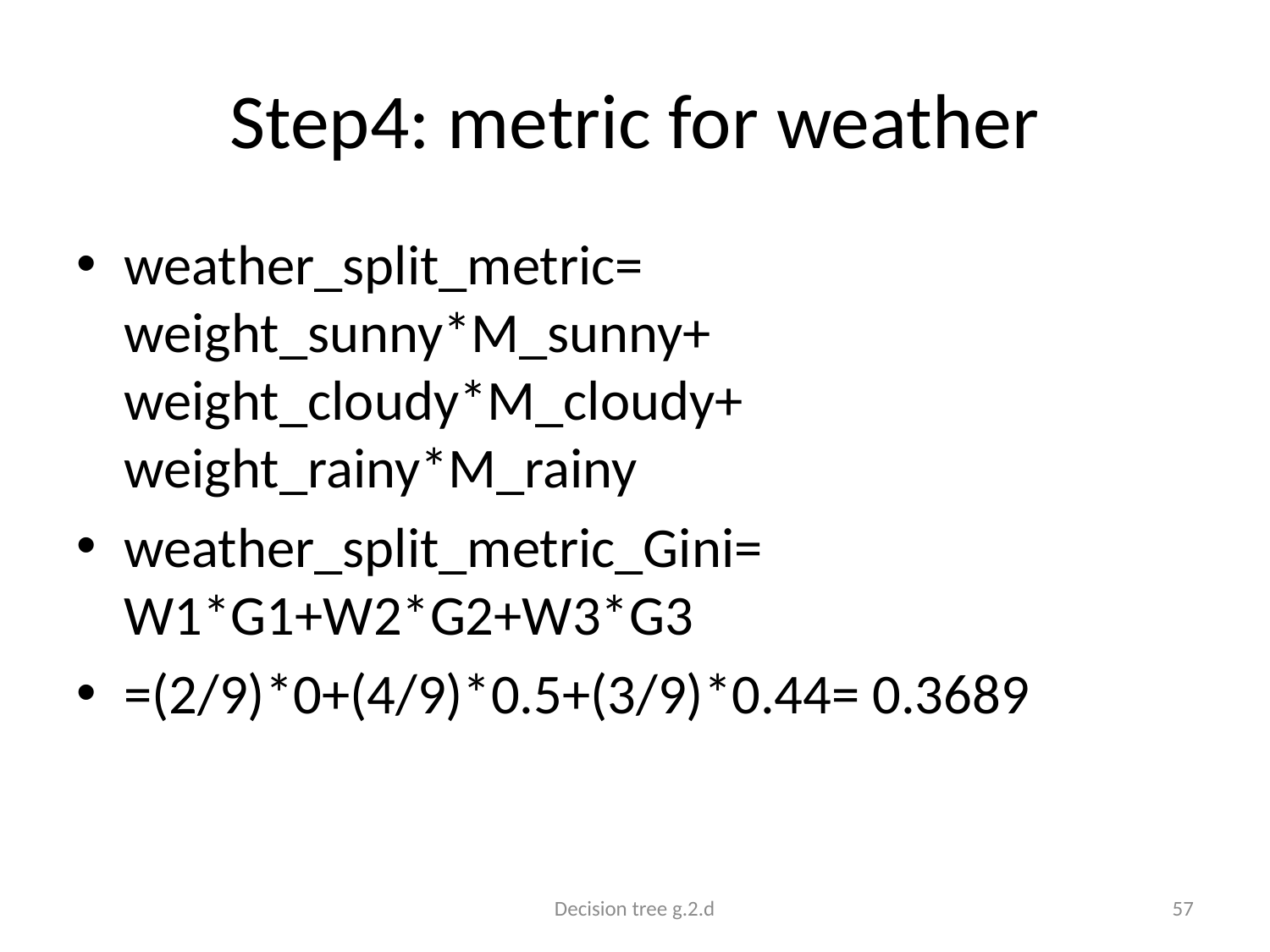

# Step4: metric for weather
weather_split_metric= weight_sunny*M_sunny+ weight_cloudy*M_cloudy+ weight_rainy*M_rainy
weather_split_metric_Gini= W1*G1+W2*G2+W3*G3
=(2/9)*0+(4/9)*0.5+(3/9)*0.44= 0.3689

Decision tree g.2.d
57